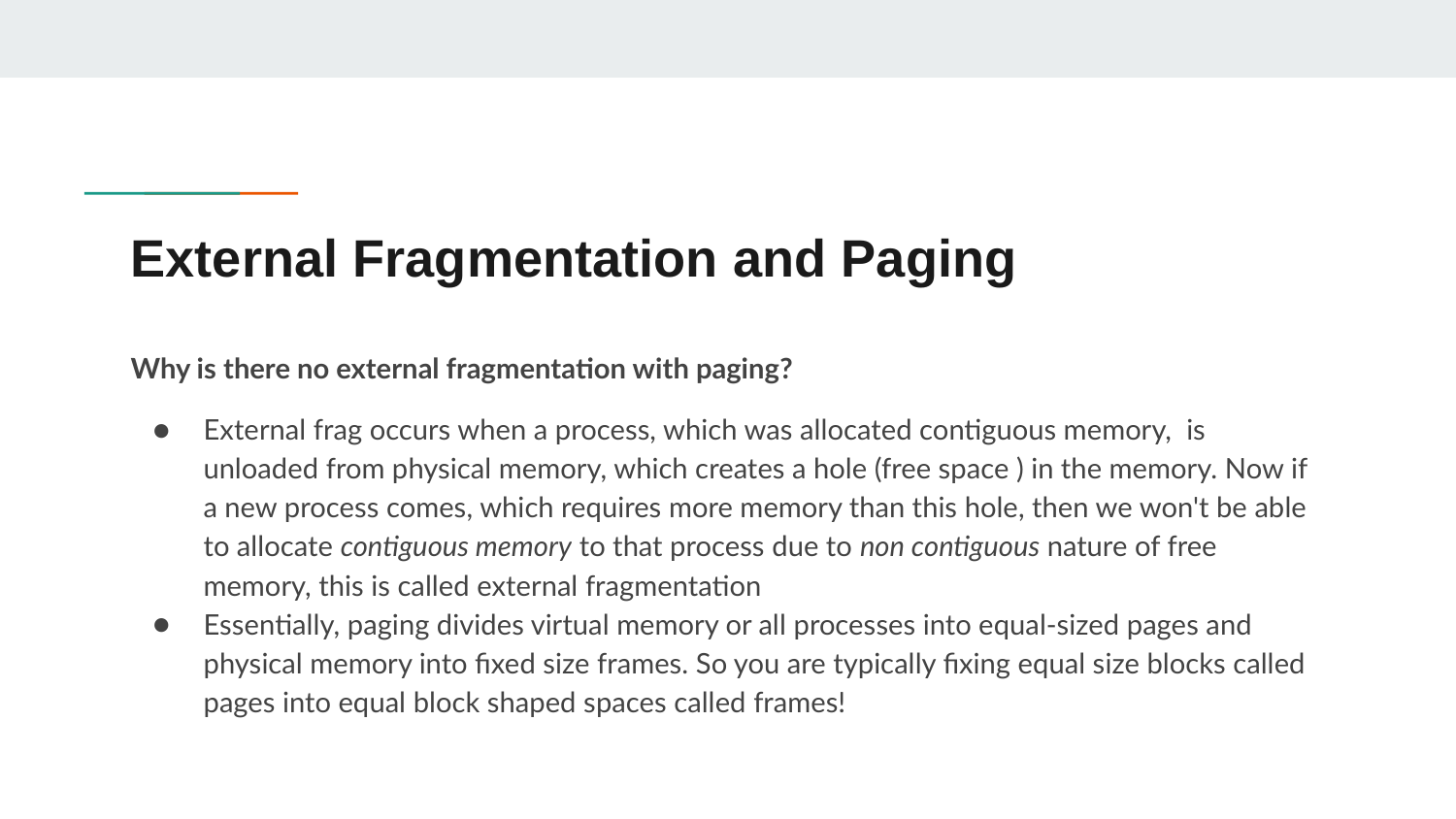

# External Fragmentation and Paging
Why is there no external fragmentation with paging?
External frag occurs when a process, which was allocated contiguous memory,  is unloaded from physical memory, which creates a hole (free space ) in the memory. Now if a new process comes, which requires more memory than this hole, then we won't be able to allocate contiguous memory to that process due to non contiguous nature of free memory, this is called external fragmentation
Essentially, paging divides virtual memory or all processes into equal-sized pages and physical memory into fixed size frames. So you are typically fixing equal size blocks called pages into equal block shaped spaces called frames!